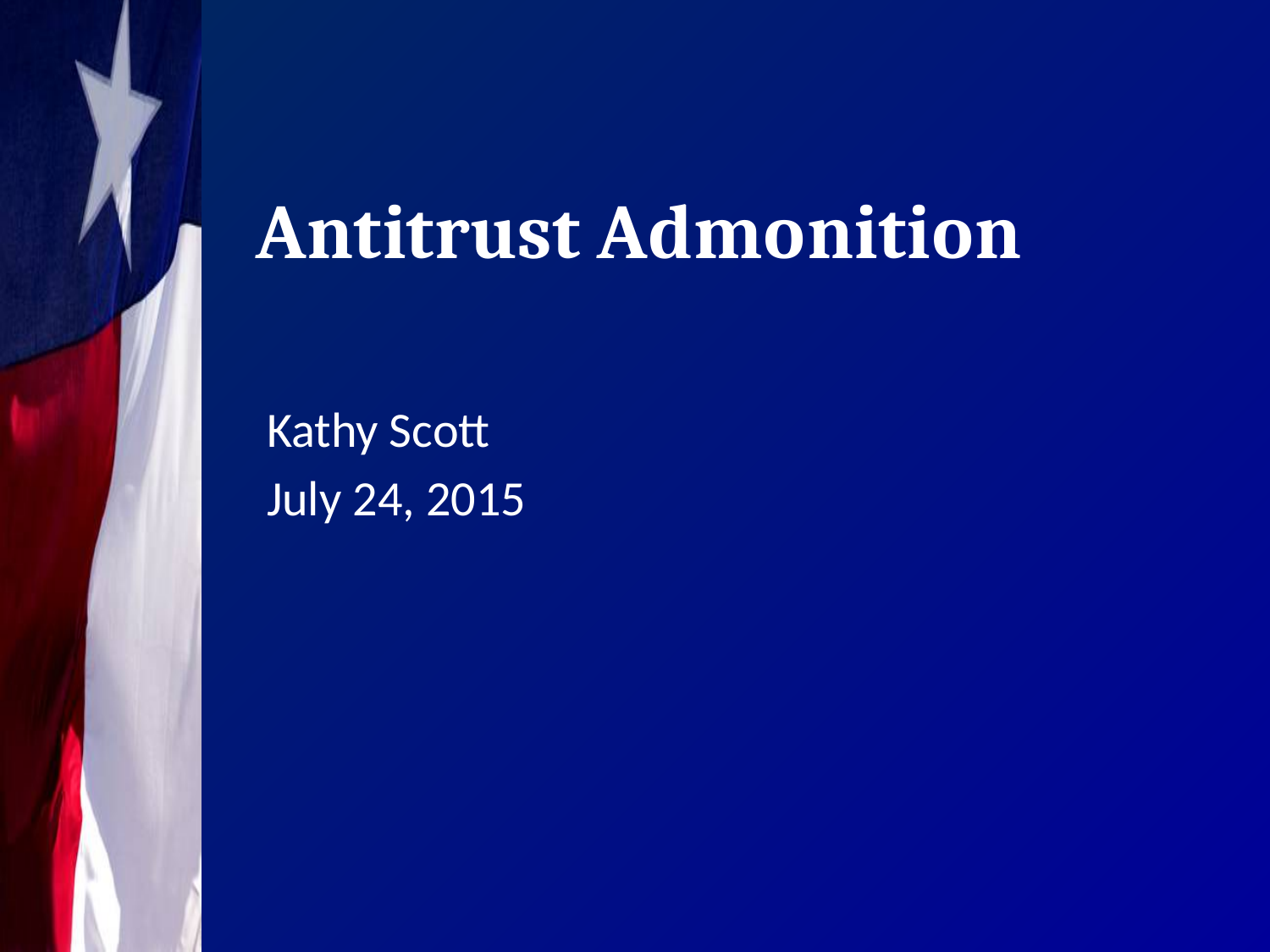

# Antitrust Admonition
Kathy Scott
July 24, 2015